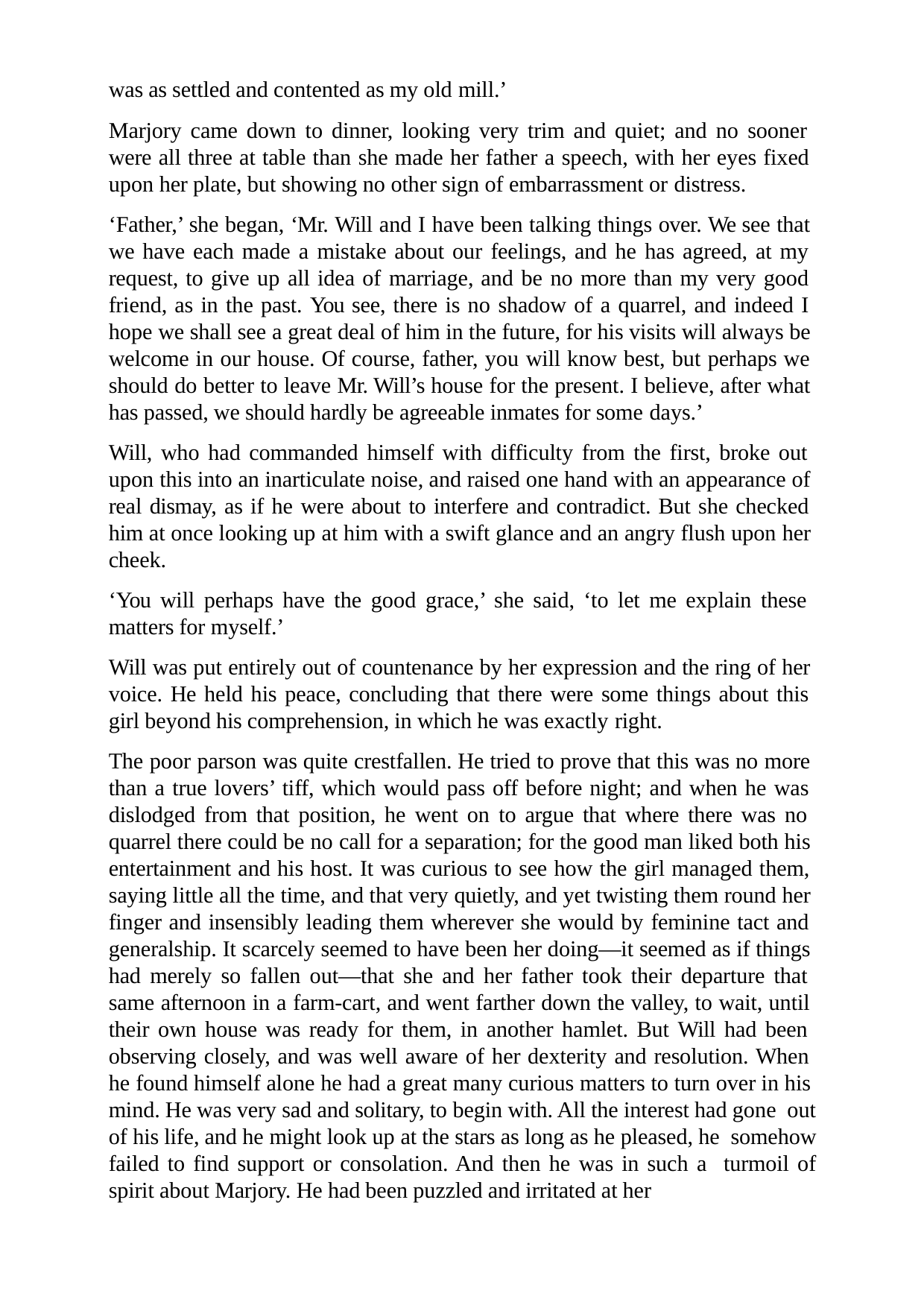

was as settled and contented as my old mill.’
Marjory came down to dinner, looking very trim and quiet; and no sooner  were all three at table than she made her father a speech, with her eyes fixed  upon her plate, but showing no other sign of embarrassment or distress.
‘Father,’ she began, ‘Mr. Will and I have been talking things over. We see that  we have each made a mistake about our feelings, and he has agreed, at my  request, to give up all idea of marriage, and be no more than my very good  friend, as in the past. You see, there is no shadow of a quarrel, and indeed I  hope we shall see a great deal of him in the future, for his visits will always be  welcome in our house. Of course, father, you will know best, but perhaps we  should do better to leave Mr. Will’s house for the present. I believe, after what  has passed, we should hardly be agreeable inmates for some days.’
Will, who had commanded himself with difficulty from the first, broke out  upon this into an inarticulate noise, and raised one hand with an appearance of  real dismay, as if he were about to interfere and contradict. But she checked  him at once looking up at him with a swift glance and an angry flush upon her  cheek.
‘You will perhaps have the good grace,’ she said, ‘to let me explain these  matters for myself.’
Will was put entirely out of countenance by her expression and the ring of her  voice. He held his peace, concluding that there were some things about this  girl beyond his comprehension, in which he was exactly right.
The poor parson was quite crestfallen. He tried to prove that this was no more  than a true lovers’ tiff, which would pass off before night; and when he was  dislodged from that position, he went on to argue that where there was no  quarrel there could be no call for a separation; for the good man liked both his  entertainment and his host. It was curious to see how the girl managed them,  saying little all the time, and that very quietly, and yet twisting them round her  finger and insensibly leading them wherever she would by feminine tact and  generalship. It scarcely seemed to have been her doing—it seemed as if things  had merely so fallen out—that she and her father took their departure that  same afternoon in a farm-cart, and went farther down the valley, to wait, until  their own house was ready for them, in another hamlet. But Will had been  observing closely, and was well aware of her dexterity and resolution. When  he found himself alone he had a great many curious matters to turn over in his  mind. He was very sad and solitary, to begin with. All the interest had gone  out of his life, and he might look up at the stars as long as he pleased, he  somehow failed to find support or consolation. And then he was in such a  turmoil of spirit about Marjory. He had been puzzled and irritated at her